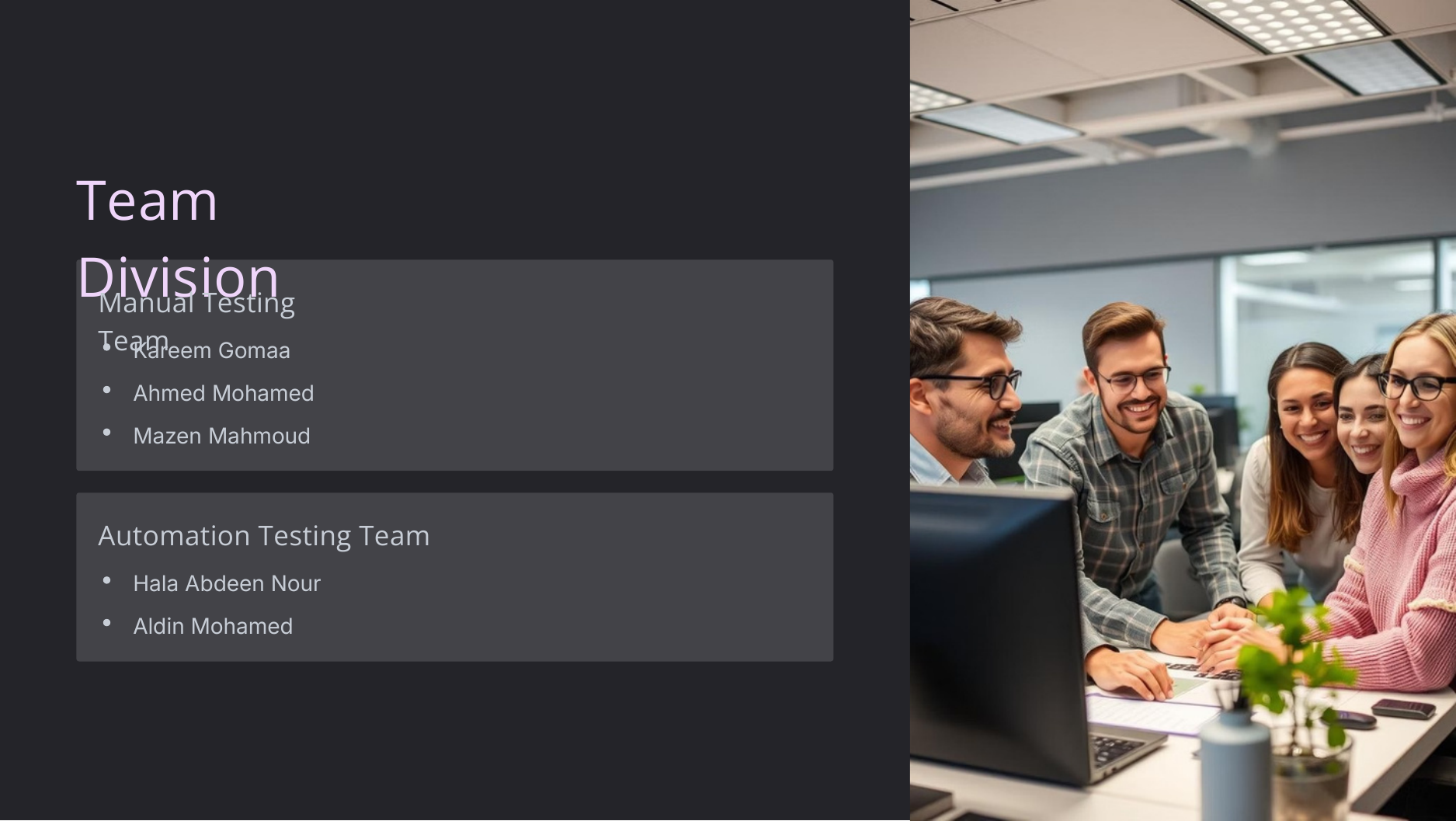

Team Division

Manual Testing Team
Kareem Gomaa Ahmed Mohamed Mazen Mahmoud

Automation Testing Team
Hala Abdeen Nour Aldin Mohamed